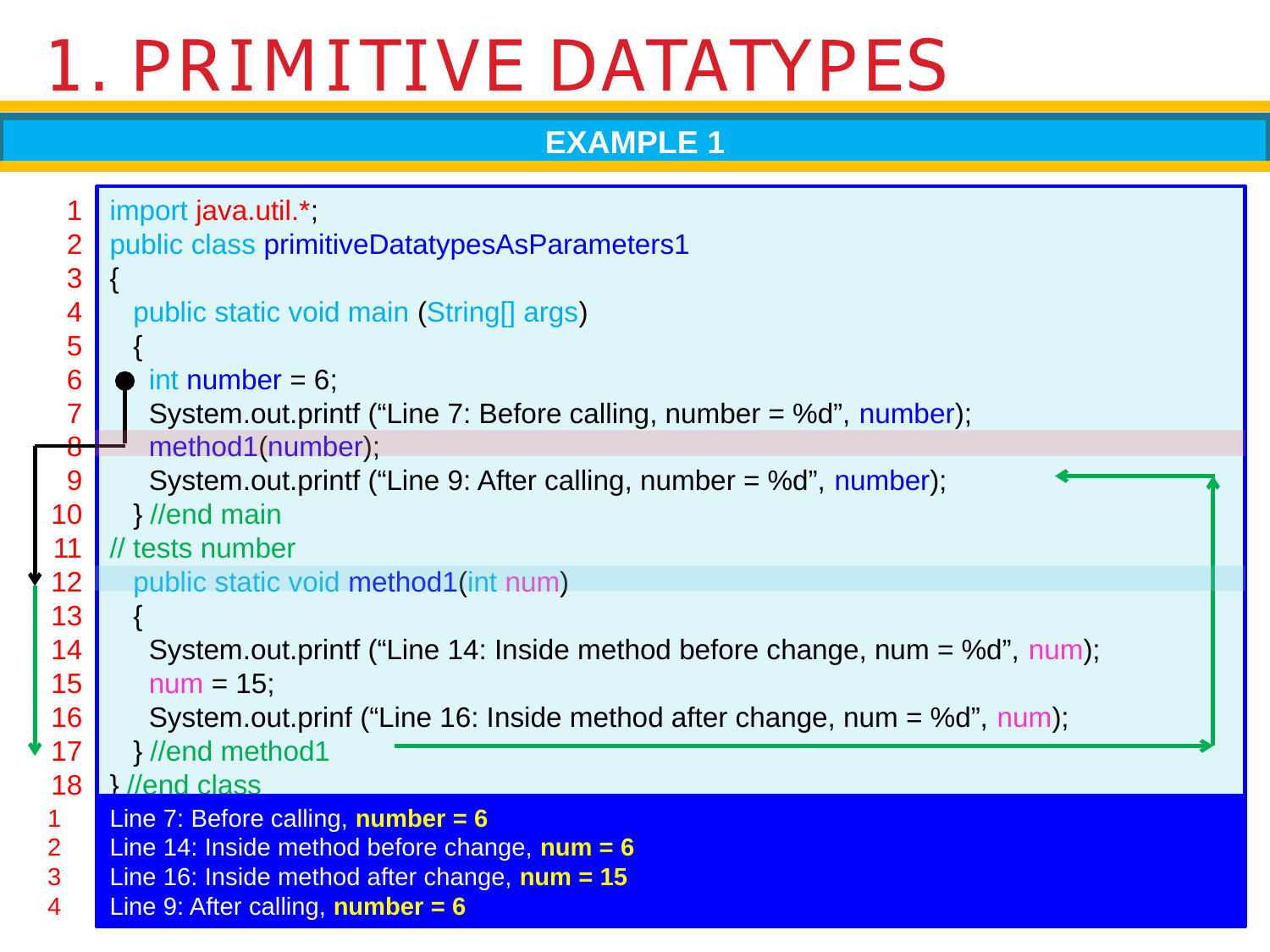

# 1. PRIMITIVE DATATYPES
EXAMPLE 1
1
2
3
4
5
6
7
8
9
10
11
12
13
14
1516
17
18
import java.util.*;
public class primitiveDatatypesAsParameters1
{
   public static void main (String[] args)
   {
     int number = 6;
     System.out.printf (“Line 7: Before calling, number = %d”, number);
     method1(number);
     System.out.printf (“Line 9: After calling, number = %d”, number);
   } //end main
// tests number
   public static void method1(int num)
   {
     System.out.printf (“Line 14: Inside method before change, num = %d”, num);
     num = 15;
     System.out.prinf (“Line 16: Inside method after change, num = %d”, num);
   } //end method1
} //end class

1
2
3
4
Line 7: Before calling, number = 6
Line 14: Inside method before change, num = 6
Line 16: Inside method after change, num = 15
Line 9: After calling, number = 6
3